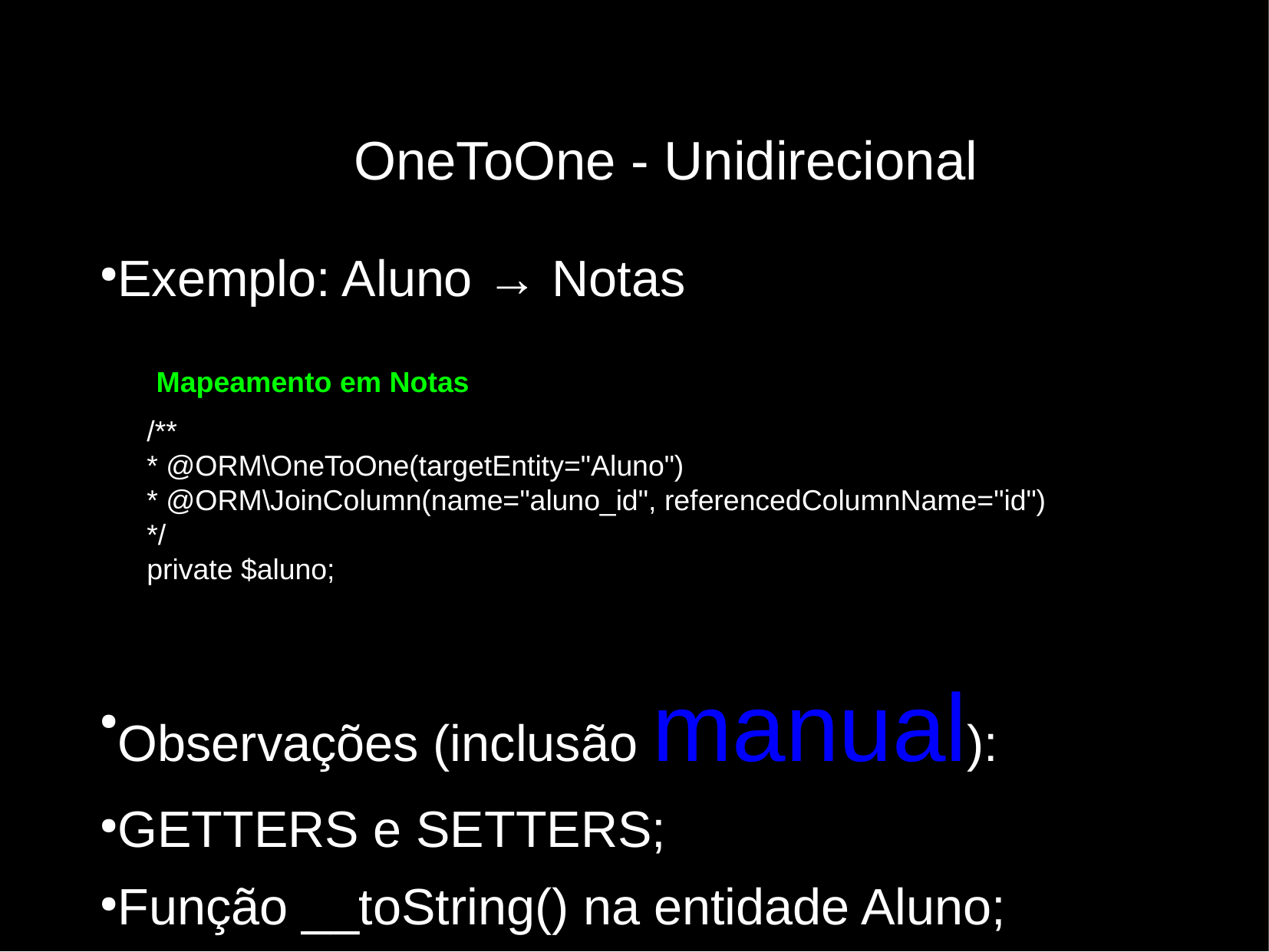

OneToOne - Unidirecional
Exemplo: Aluno → Notas

Observações (inclusão manual):
GETTERS e SETTERS;
Função __toString() na entidade Aluno;
Mapeamento em Notas
/**
* @ORM\OneToOne(targetEntity="Aluno")
* @ORM\JoinColumn(name="aluno_id", referencedColumnName="id")
*/
private $aluno;